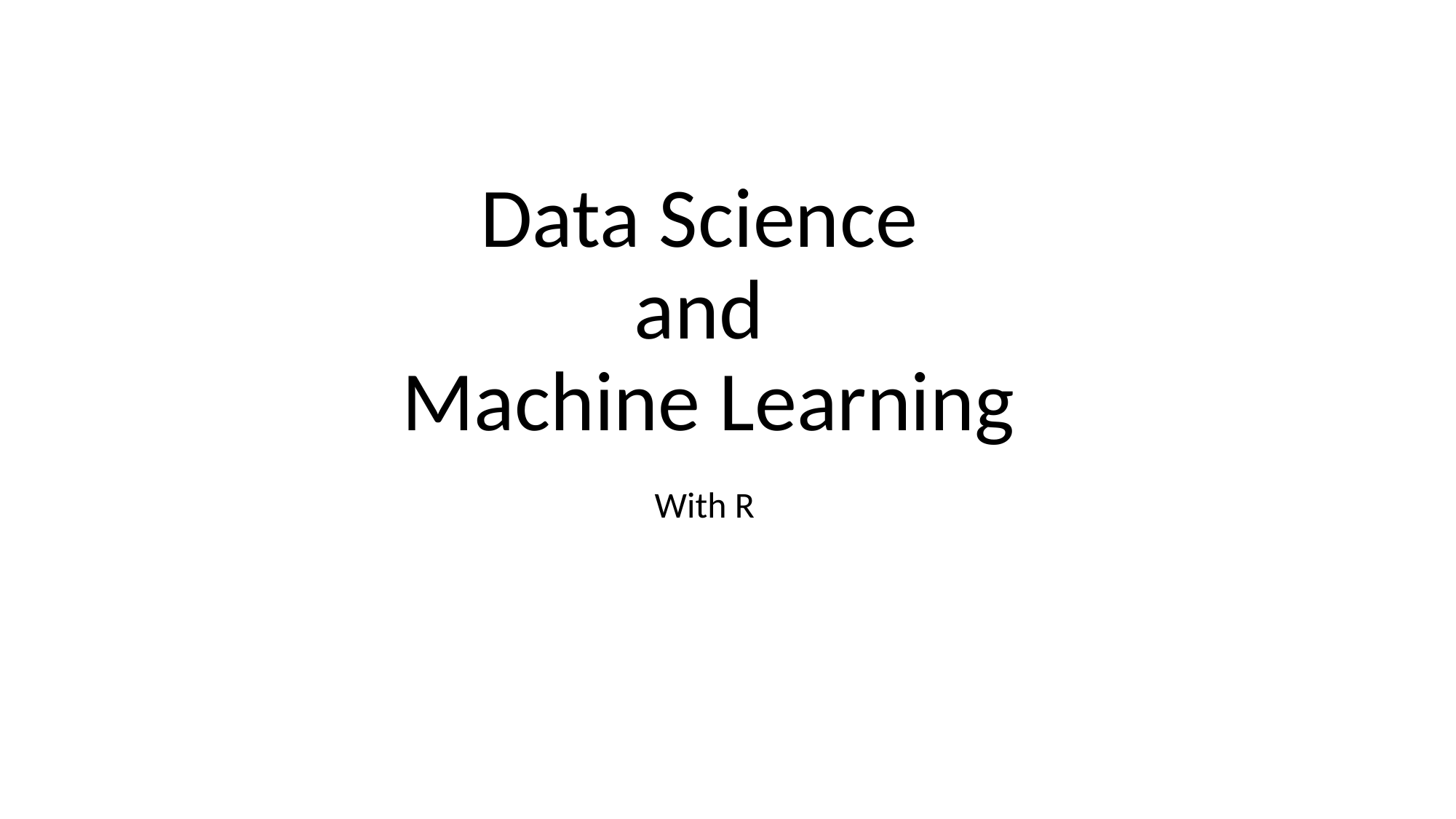

# Data Science and Machine Learning
With R